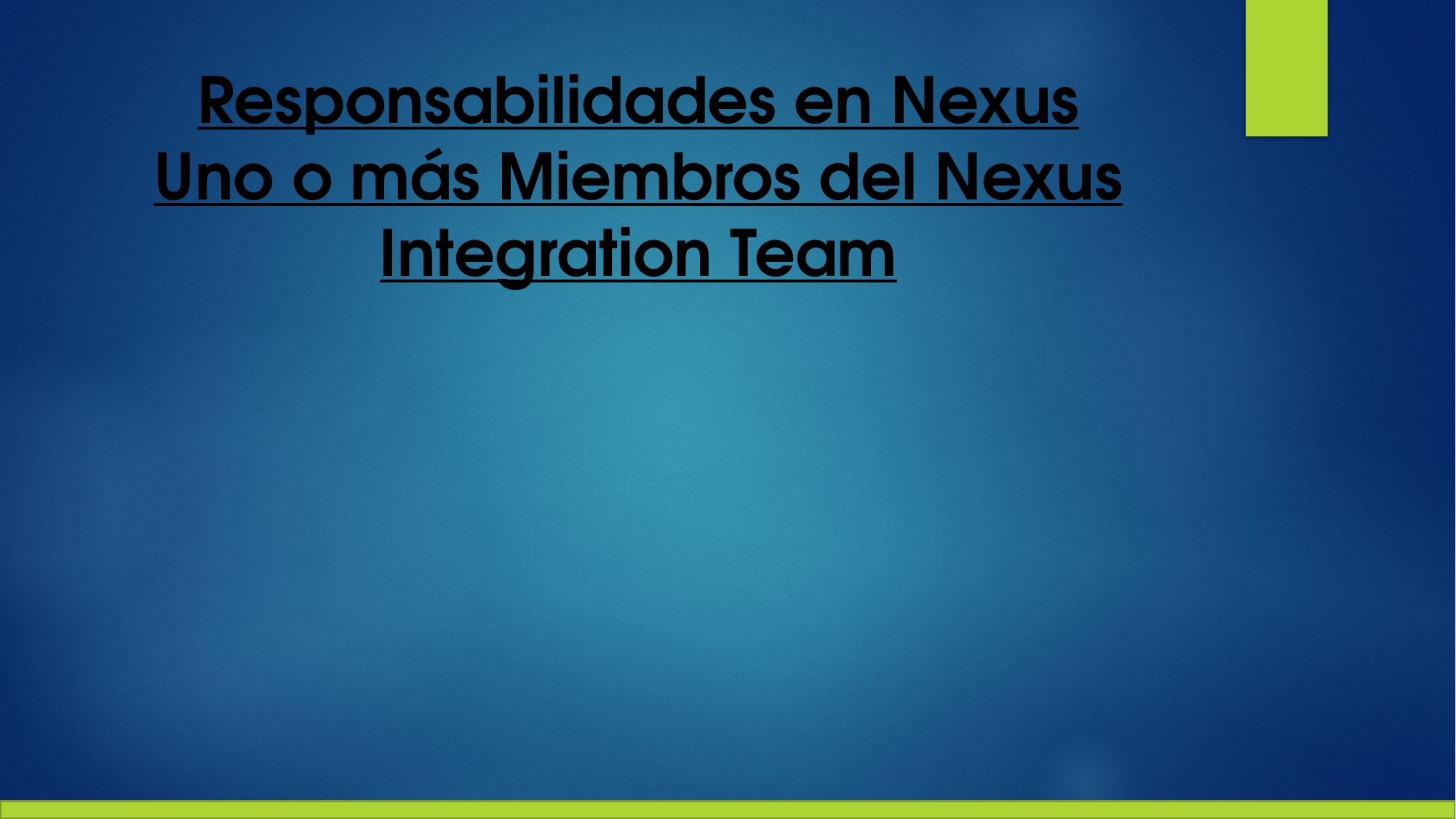

# Responsabilidades en Nexus Uno o más Miembros del Nexus Integration Team